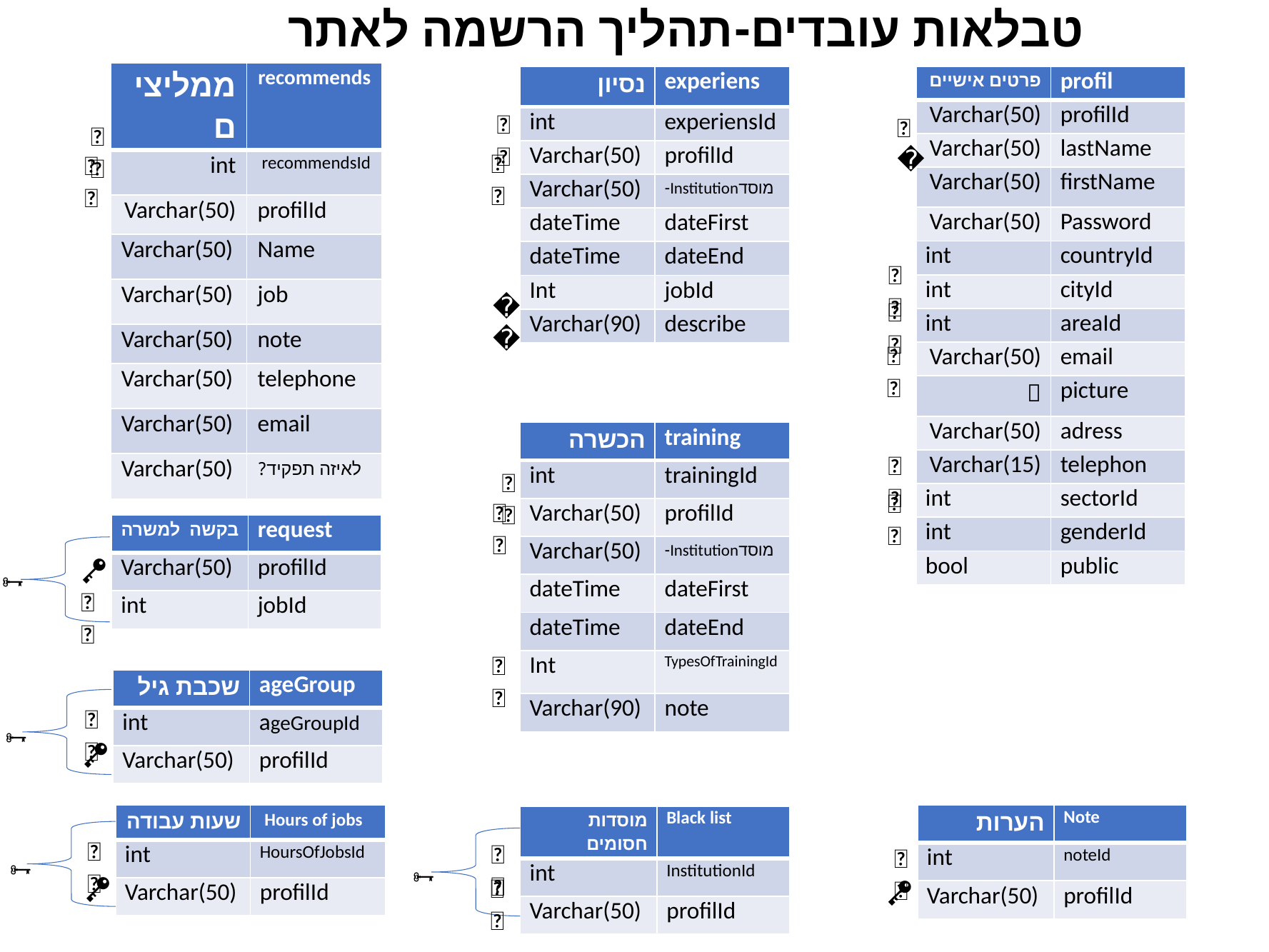

טבלאות עובדים-תהליך הרשמה לאתר
| ממליצים | recommends |
| --- | --- |
| int | recommendsId |
| Varchar(50) | profilId |
| Varchar(50) | Name |
| Varchar(50) | job |
| Varchar(50) | note |
| Varchar(50) | telephone |
| Varchar(50) | email |
| Varchar(50) | לאיזה תפקיד? |
| פרטים אישיים | profil |
| --- | --- |
| Varchar(50) | profilId |
| Varchar(50) | lastName |
| Varchar(50) | firstName |
| Varchar(50) | Password |
| int | countryId |
| int | cityId |
| int | areaId |
| Varchar(50) | email |
| 📌 | picture |
| Varchar(50) | adress |
| Varchar(15) | telephon |
| int | sectorId |
| int | genderId |
| bool | public |
| נסיון | experiens |
| --- | --- |
| int | experiensId |
| Varchar(50) | profilId |
| Varchar(50) | מוסדInstitution- |
| dateTime | dateFirst |
| dateTime | dateEnd |
| Int | jobId |
| Varchar(90) | describe |
🗝
🗝
🗝
🔑
🔑
🔑
🔑
🔑
🔑
| הכשרה | training |
| --- | --- |
| int | trainingId |
| Varchar(50) | profilId |
| Varchar(50) | מוסדInstitution- |
| dateTime | dateFirst |
| dateTime | dateEnd |
| Int | TypesOfTrainingId |
| Varchar(90) | note |
🔑
🗝
🔑
🔑
| בקשה למשרה | request |
| --- | --- |
| Varchar(50) | profilId |
| int | jobId |

🔑
🗝
🔑
🔑
| שכבת גיל | ageGroup |
| --- | --- |
| int | ageGroupId |
| Varchar(50) | profilId |

🔑
🗝
🔑
| הערות | Note |
| --- | --- |
| int | noteId |
| Varchar(50) | profilId |
| שעות עבודה | Hours of jobs |
| --- | --- |
| int | HoursOfJobsId |
| Varchar(50) | profilId |
| מוסדות חסומים | Black list |
| --- | --- |
| int | InstitutionId |
| Varchar(50) | profilId |

🔑
🔑
🗝
🗝
🗝
🔑
🔑
🔑